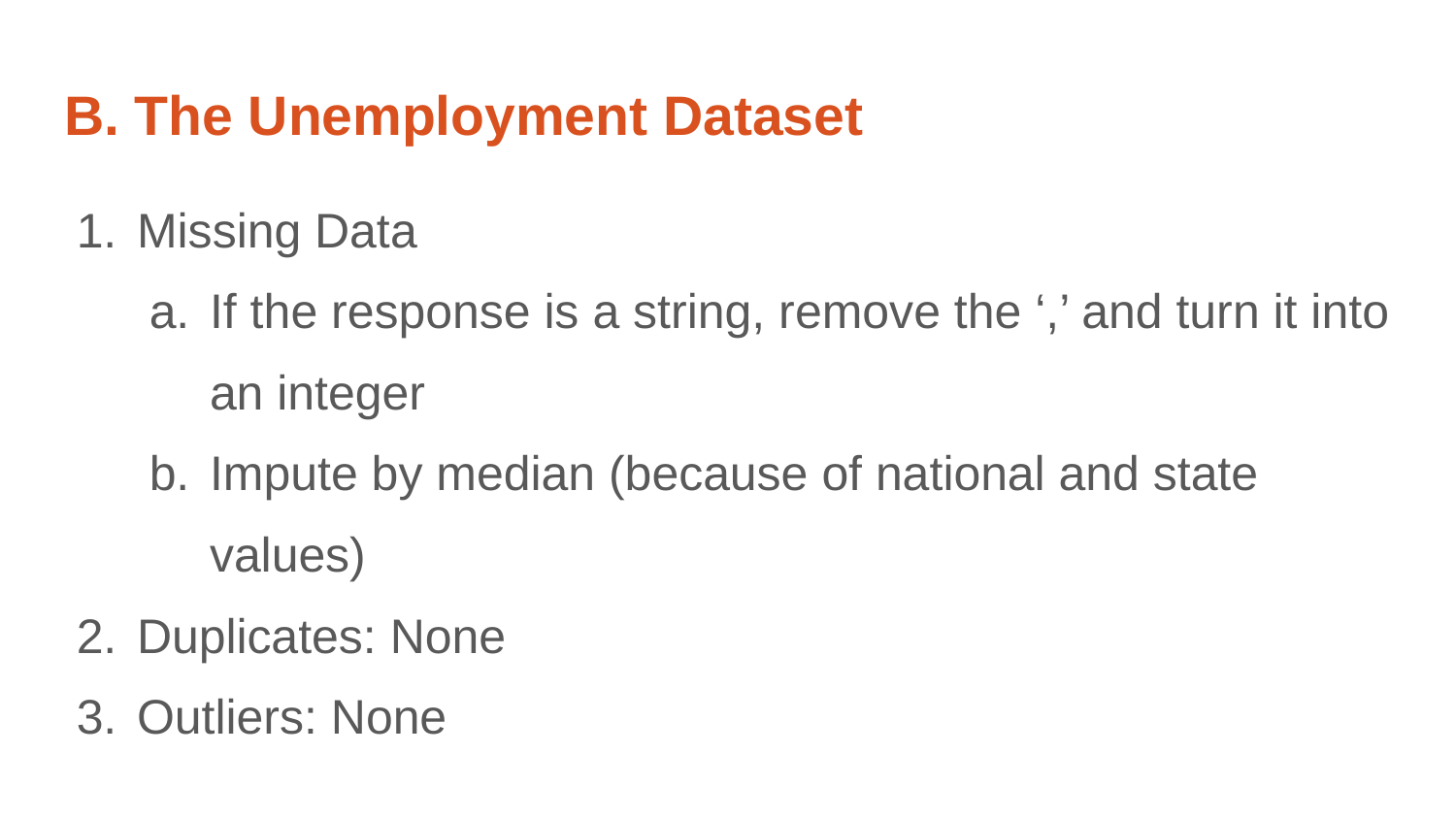

# B. The Unemployment Dataset
Missing Data
If the response is a string, remove the ‘,’ and turn it into an integer
Impute by median (because of national and state values)
Duplicates: None
Outliers: None